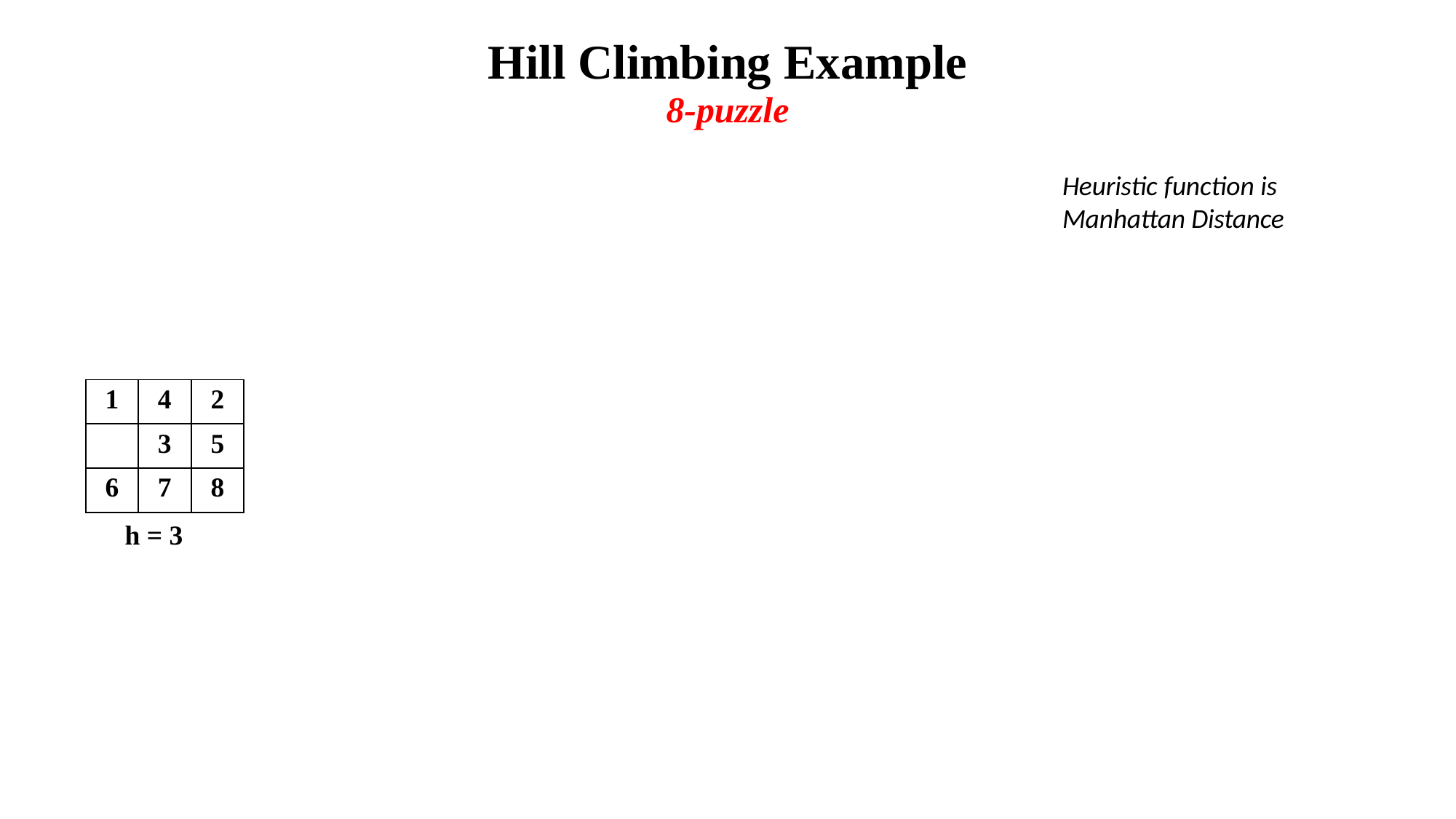

# Hill Climbing Example
8-puzzle
Heuristic function is  Manhattan Distance
| 1 | 4 | 2 |
| --- | --- | --- |
|  | 3 | 5 |
| 6 | 7 | 8 |
h = 3